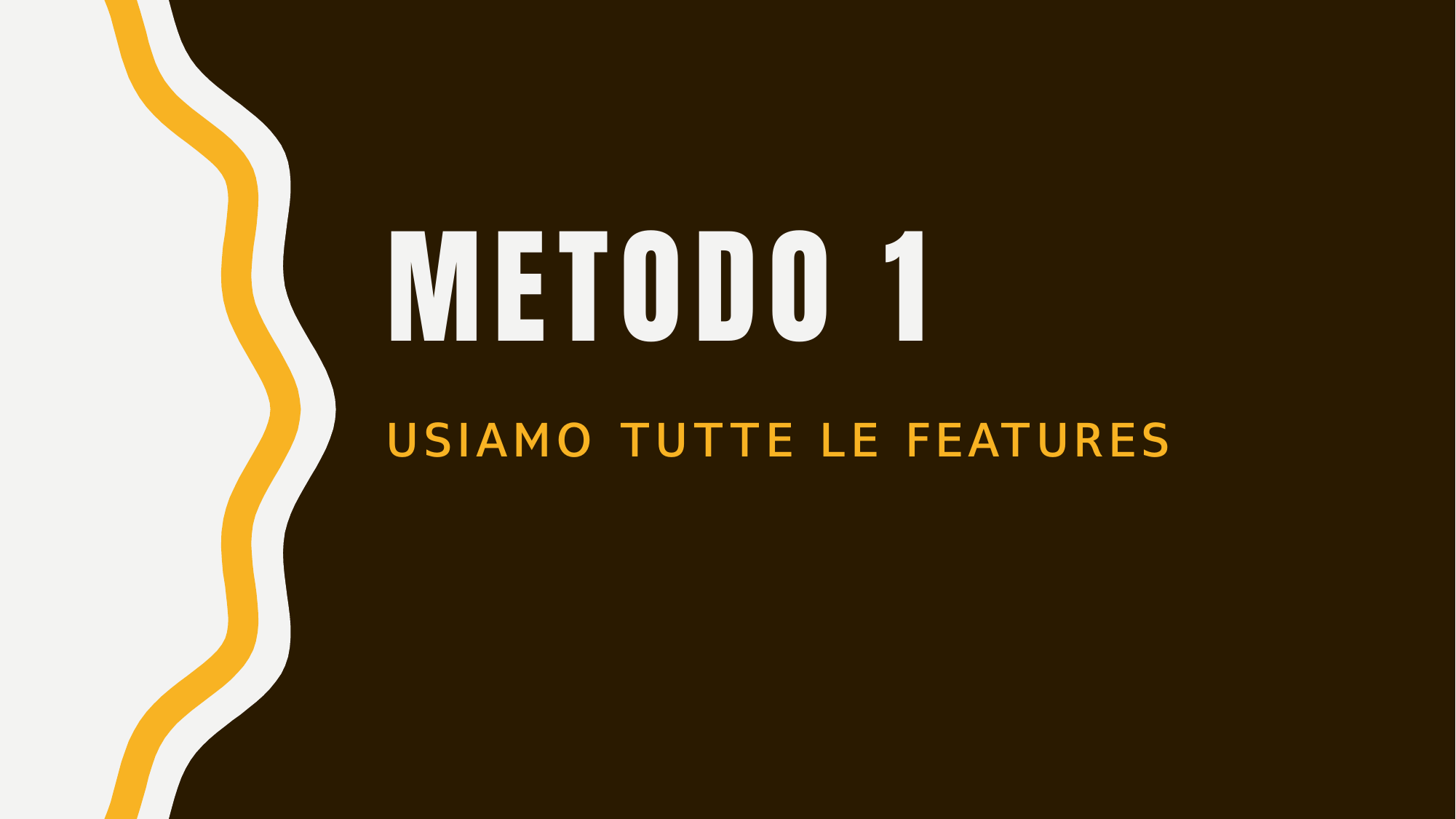

# Metodo 1
Usiamo tutte le features